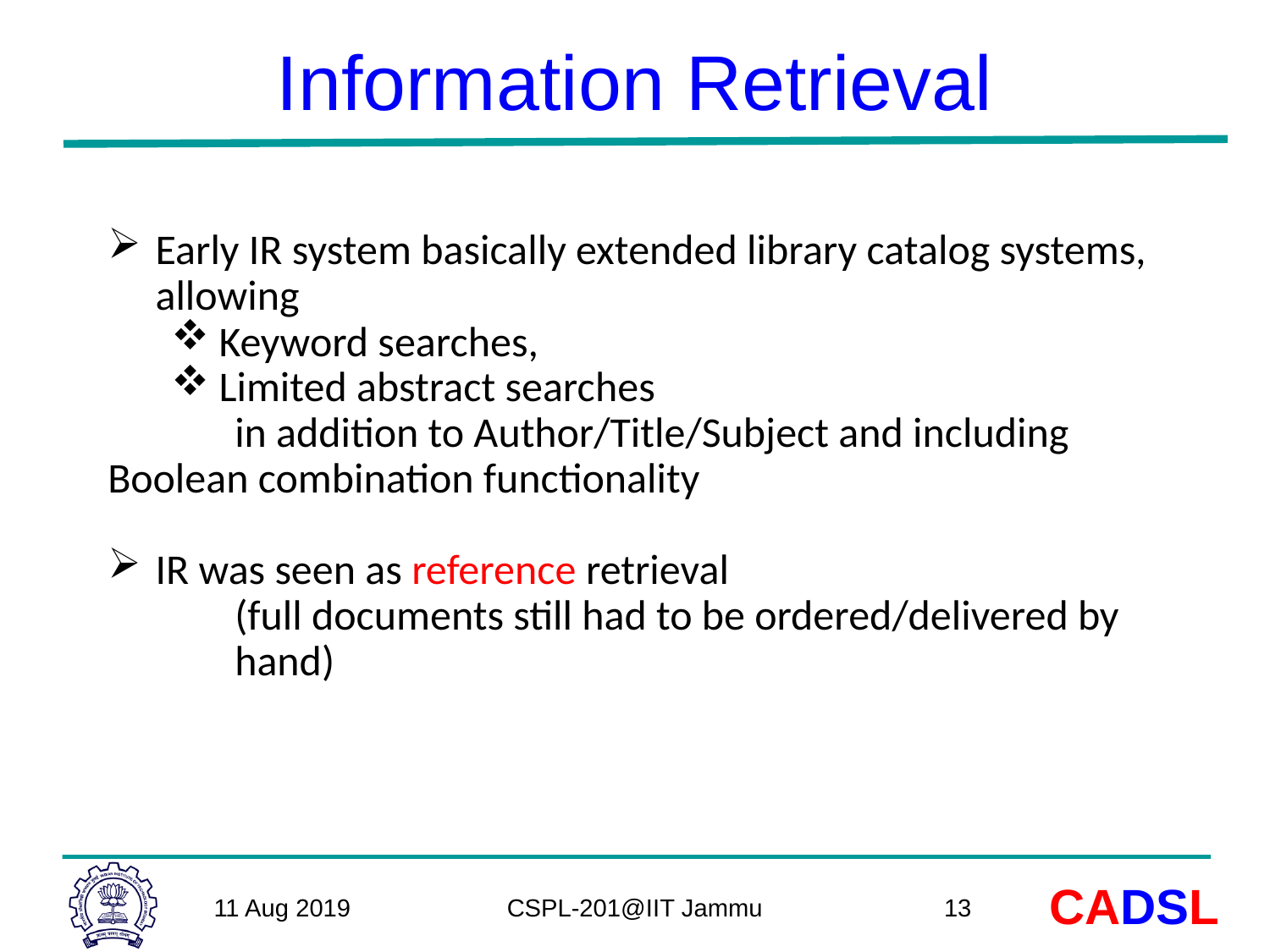

# Information Retrieval

Early IR system basically extended library catalog systems, allowing
Keyword searches,
Limited abstract searches
     	in addition to Author/Title/Subject and including 	Boolean combination functionality

IR was seen as reference retrieval
    	(full documents still had to be ordered/delivered by 	hand)
11 Aug 2019
CSPL-201@IIT Jammu
13